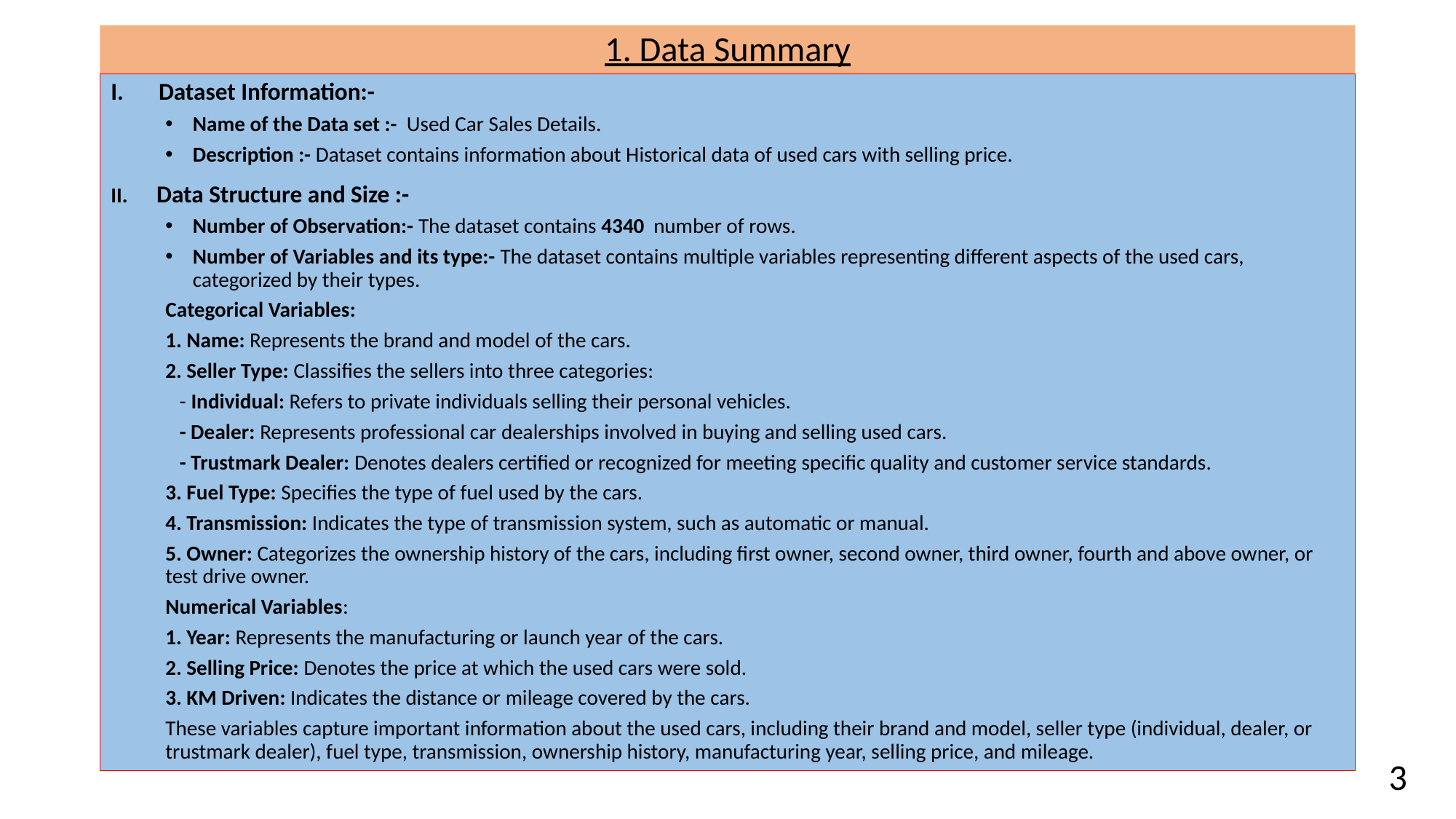

# 1. Data Summary
Dataset Information:-
Name of the Data set :-  Used Car Sales Details.
Description :- Dataset contains information about Historical data of used cars with selling price.
 Data Structure and Size :-
Number of Observation:- The dataset contains 4340  number of rows.
Number of Variables and its type:- The dataset contains multiple variables representing different aspects of the used cars, categorized by their types.
Categorical Variables:
1. Name: Represents the brand and model of the cars.
2. Seller Type: Classifies the sellers into three categories:
   - Individual: Refers to private individuals selling their personal vehicles.
   - Dealer: Represents professional car dealerships involved in buying and selling used cars.
   - Trustmark Dealer: Denotes dealers certified or recognized for meeting specific quality and customer service standards.
3. Fuel Type: Specifies the type of fuel used by the cars.
4. Transmission: Indicates the type of transmission system, such as automatic or manual.
5. Owner: Categorizes the ownership history of the cars, including first owner, second owner, third owner, fourth and above owner, or test drive owner.
Numerical Variables:
1. Year: Represents the manufacturing or launch year of the cars.
2. Selling Price: Denotes the price at which the used cars were sold.
3. KM Driven: Indicates the distance or mileage covered by the cars.
These variables capture important information about the used cars, including their brand and model, seller type (individual, dealer, or trustmark dealer), fuel type, transmission, ownership history, manufacturing year, selling price, and mileage.

3